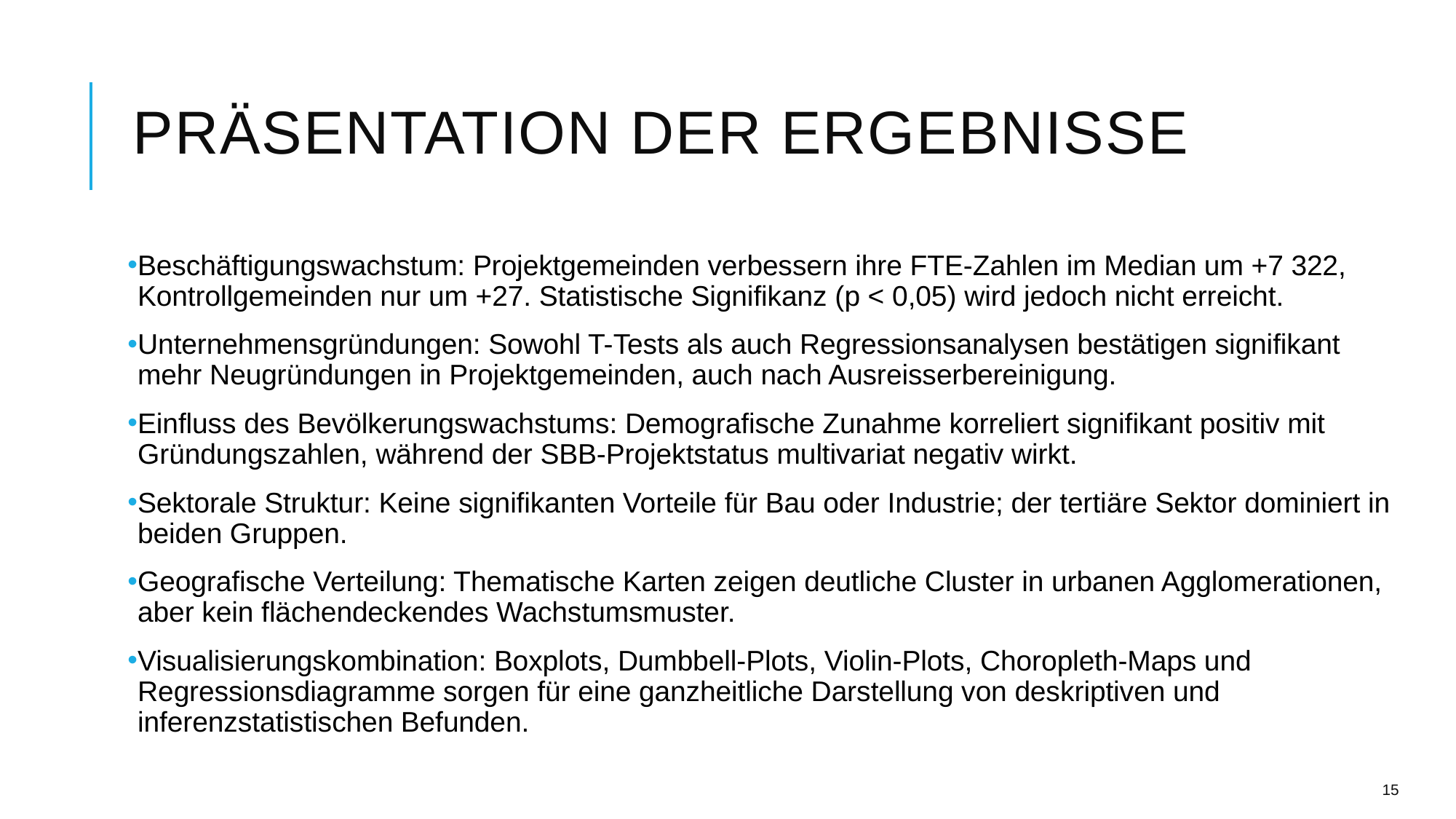

# Präsentation der Ergebnisse
Beschäftigungswachstum: Projektgemeinden verbessern ihre FTE-Zahlen im Median um +7 322, Kontrollgemeinden nur um +27. Statistische Signifikanz (p < 0,05) wird jedoch nicht erreicht.
Unternehmensgründungen: Sowohl T-Tests als auch Regressionsanalysen bestätigen signifikant mehr Neugründungen in Projektgemeinden, auch nach Ausreisserbereinigung.
Einfluss des Bevölkerungswachstums: Demografische Zunahme korreliert signifikant positiv mit Gründungszahlen, während der SBB-Projektstatus multivariat negativ wirkt.
Sektorale Struktur: Keine signifikanten Vorteile für Bau oder Industrie; der tertiäre Sektor dominiert in beiden Gruppen.
Geografische Verteilung: Thematische Karten zeigen deutliche Cluster in urbanen Agglomerationen, aber kein flächendeckendes Wachstumsmuster.
Visualisierungskombination: Boxplots, Dumbbell-Plots, Violin-Plots, Choropleth-Maps und Regressionsdiagramme sorgen für eine ganzheitliche Darstellung von deskriptiven und inferenzstatistischen Befunden.
15